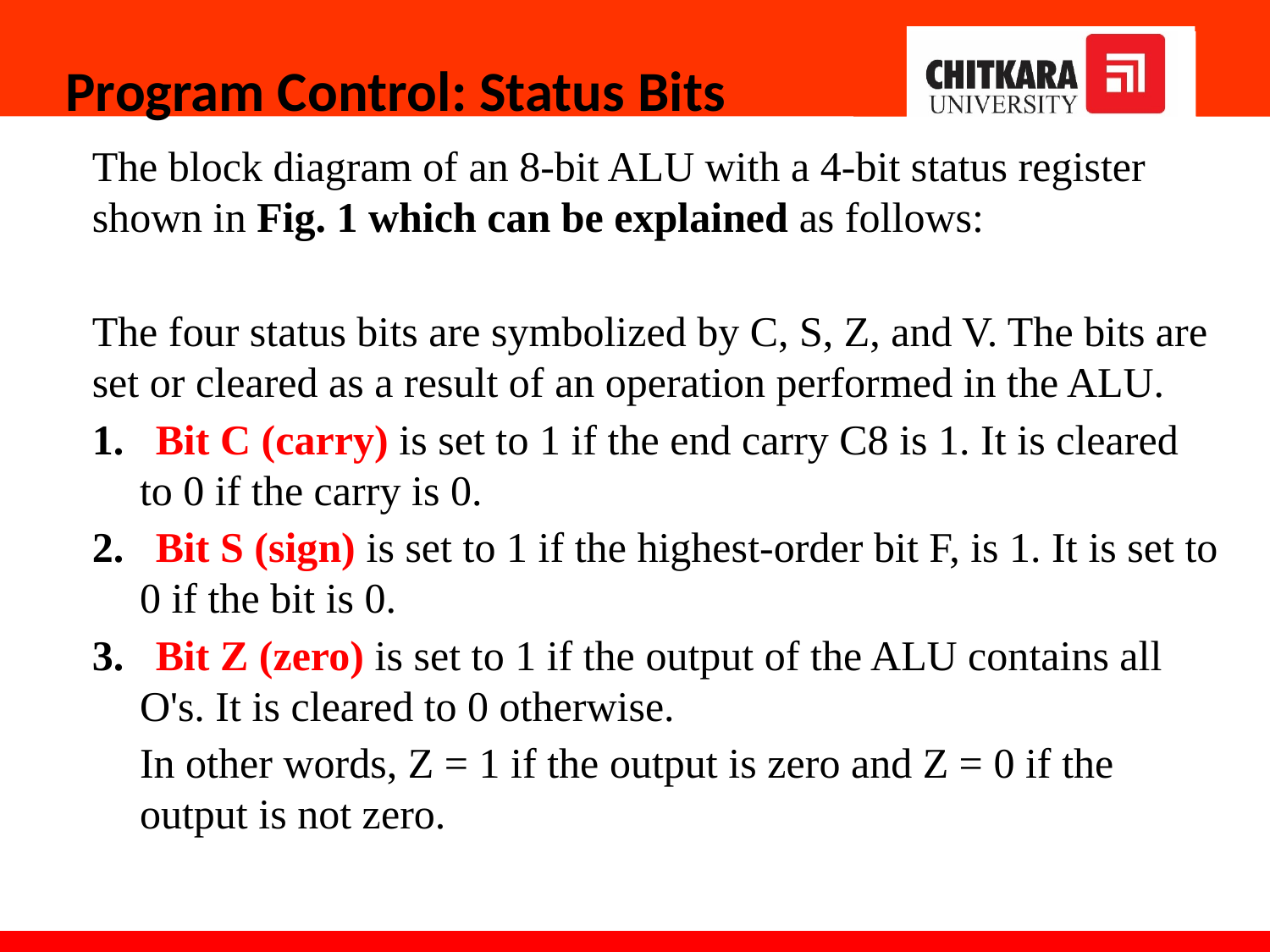

# Program Control: Status Bits
The block diagram of an 8-bit ALU with a 4-bit status register shown in Fig. 1 which can be explained as follows:

The four status bits are symbolized by C, S, Z, and V. The bits are set or cleared as a result of an operation performed in the ALU.
1.   Bit C (carry) is set to 1 if the end carry C8 is 1. It is cleared to 0 if the carry is 0.
2.   Bit S (sign) is set to 1 if the highest-order bit F, is 1. It is set to 0 if the bit is 0.
3.   Bit Z (zero) is set to 1 if the output of the ALU contains all O's. It is cleared to 0 otherwise.
	In other words, Z = 1 if the output is zero and Z = 0 if the output is not zero.